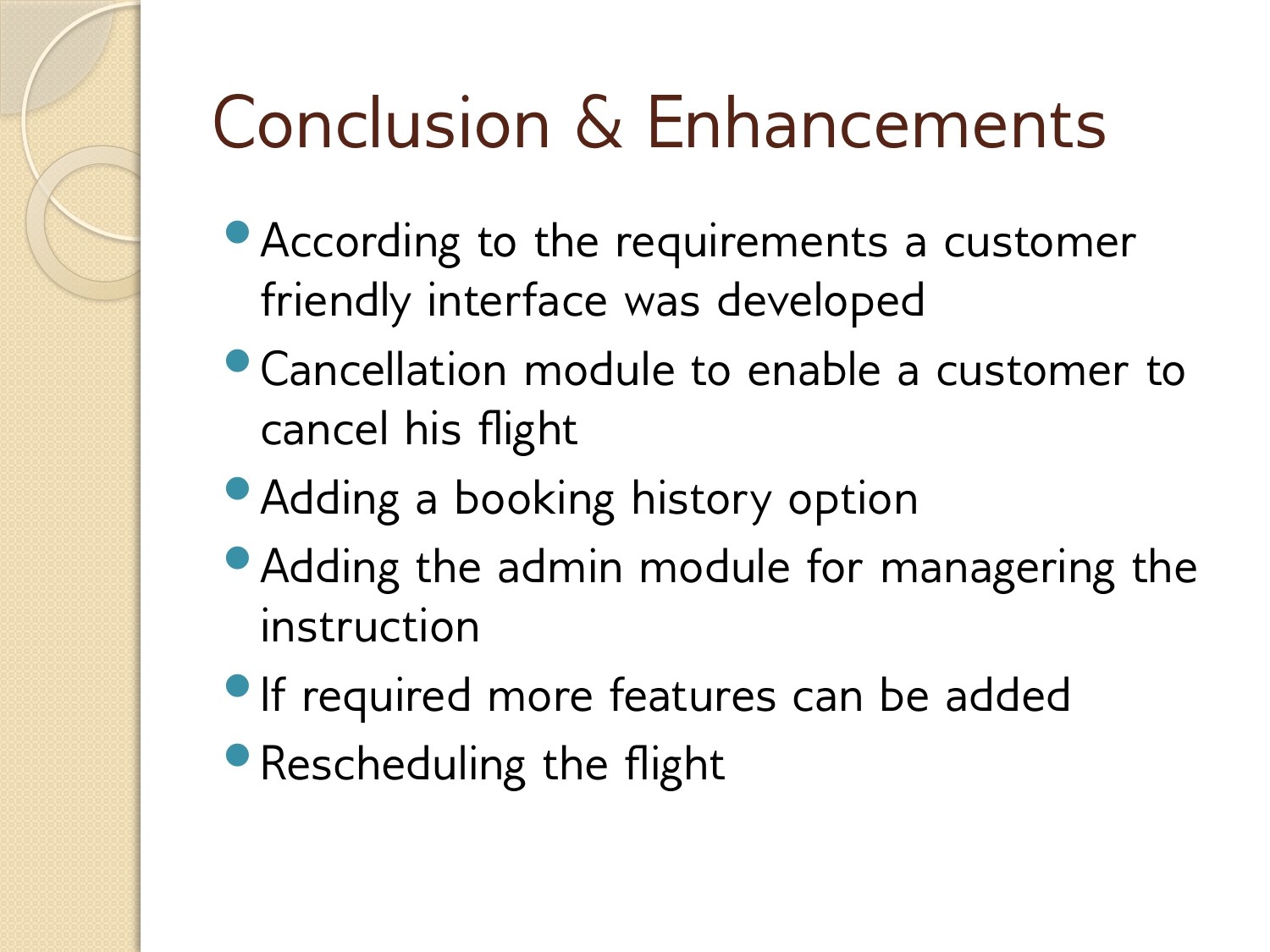

# Conclusion & Enhancements
According to the requirements a customer friendly interface was developed
Cancellation module to enable a customer to cancel his flight
Adding a booking history option
Adding the admin module for managering the instruction
If required more features can be added
Rescheduling the flight